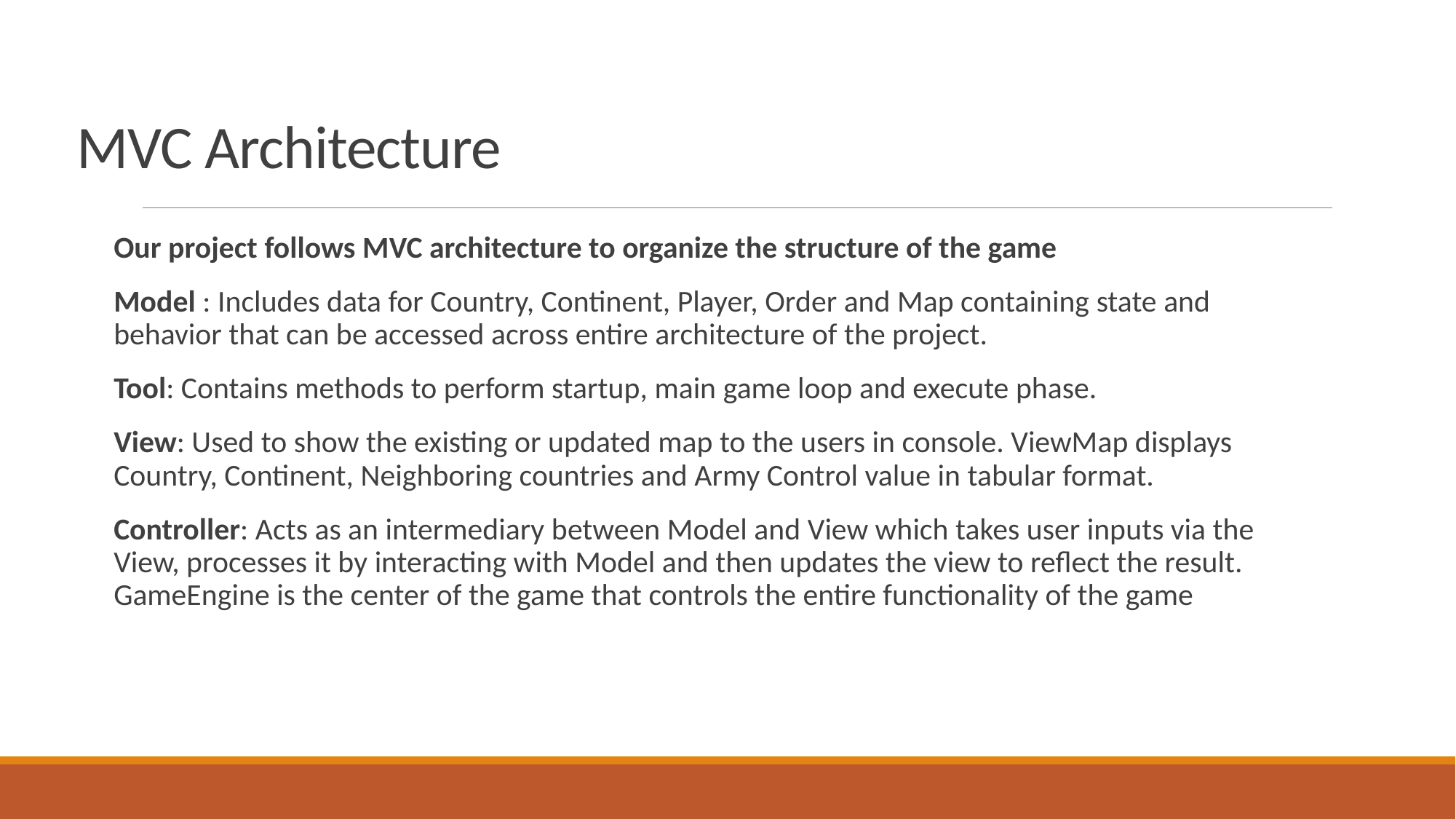

# MVC Architecture
Our project follows MVC architecture to organize the structure of the game
Model : Includes data for Country, Continent, Player, Order and Map containing state and behavior that can be accessed across entire architecture of the project.
Tool: Contains methods to perform startup, main game loop and execute phase.
View: Used to show the existing or updated map to the users in console. ViewMap displays Country, Continent, Neighboring countries and Army Control value in tabular format.
Controller: Acts as an intermediary between Model and View which takes user inputs via the View, processes it by interacting with Model and then updates the view to reflect the result. GameEngine is the center of the game that controls the entire functionality of the game